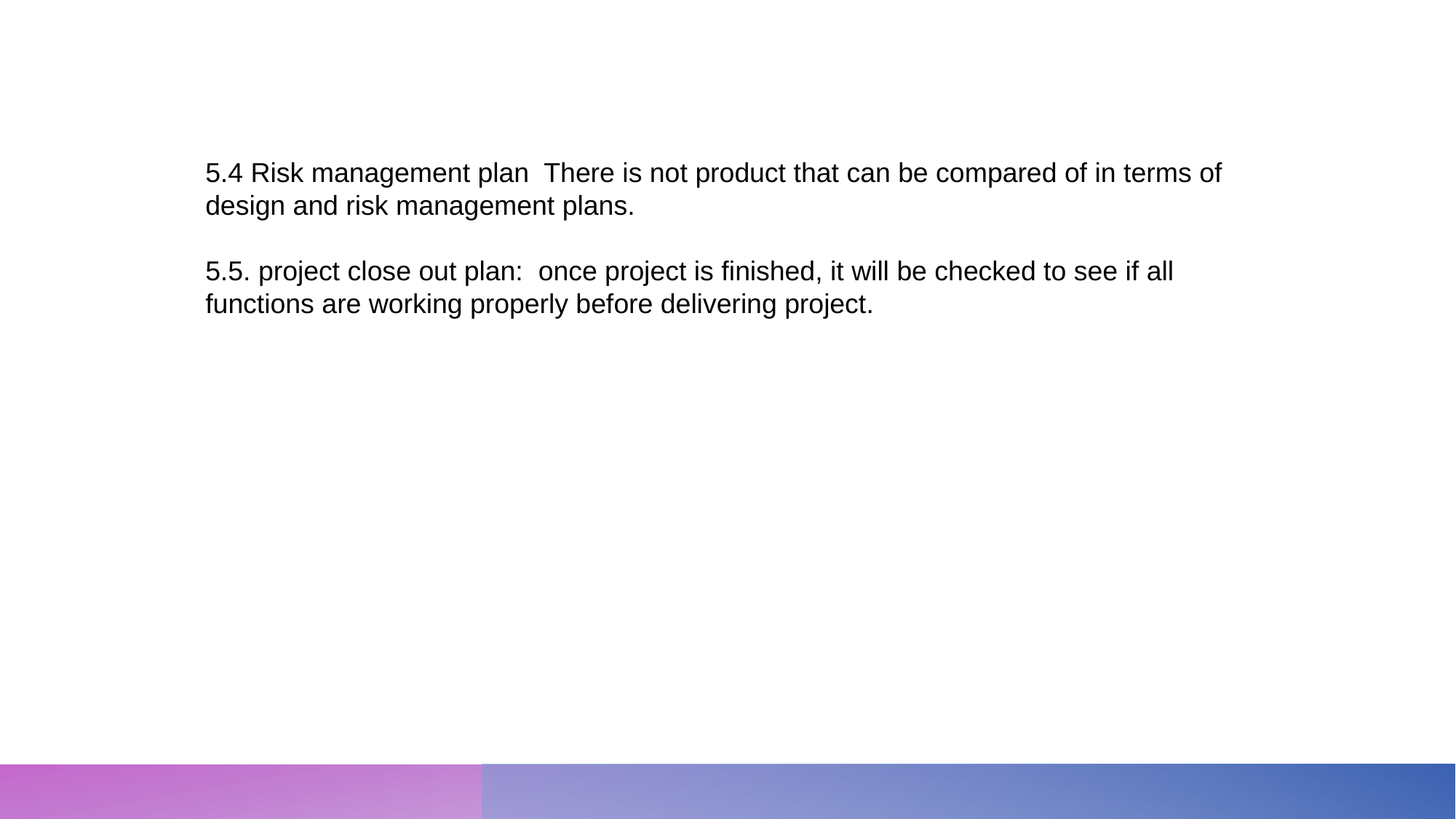

5.4 Risk management plan  There is not product that can be compared of in terms of design and risk management plans.

5.5. project close out plan:  once project is finished, it will be checked to see if all functions are working properly before delivering project.